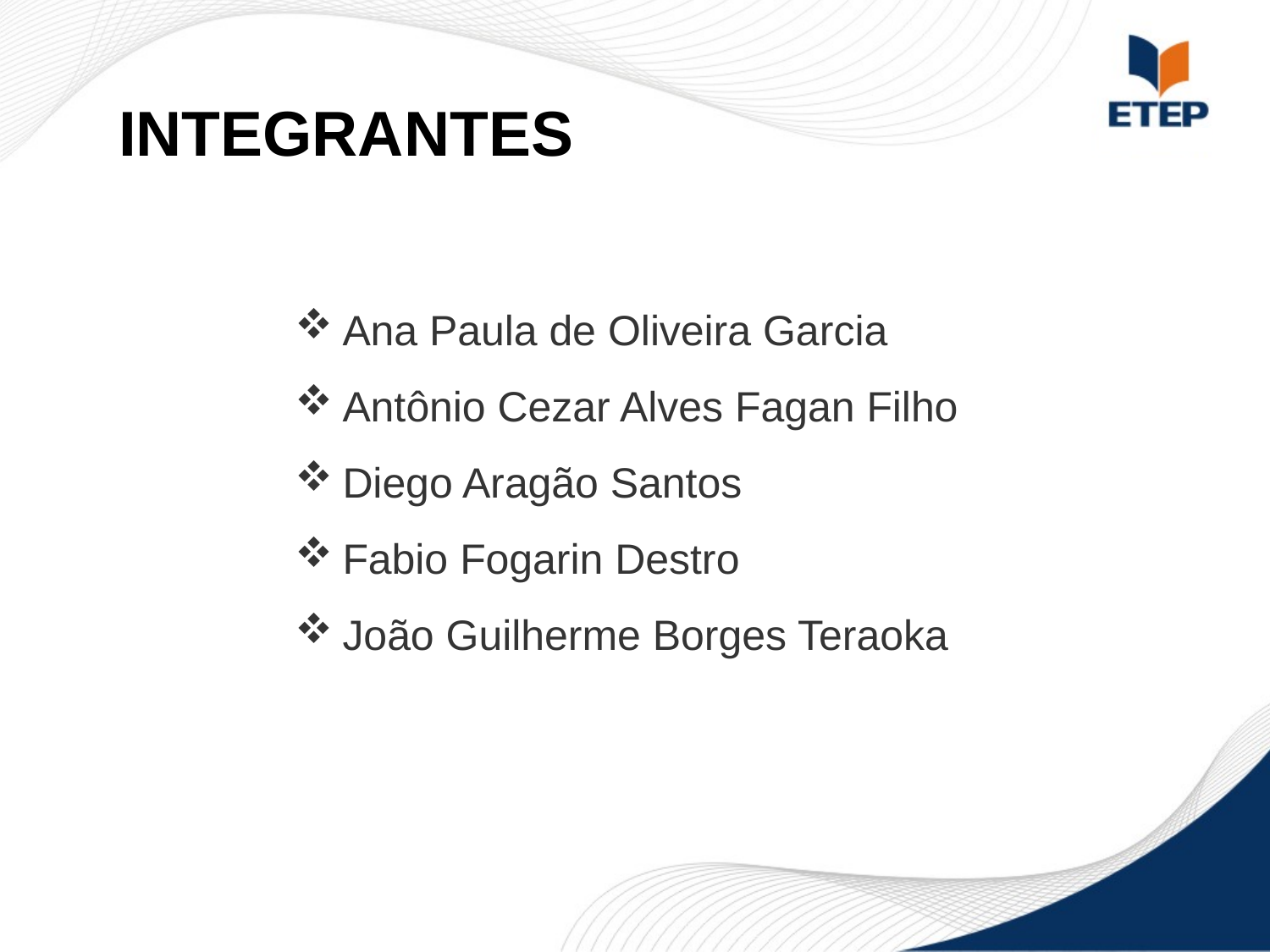

Integrantes
Ana Paula de Oliveira Garcia
Antônio Cezar Alves Fagan Filho
Diego Aragão Santos
Fabio Fogarin Destro
João Guilherme Borges Teraoka